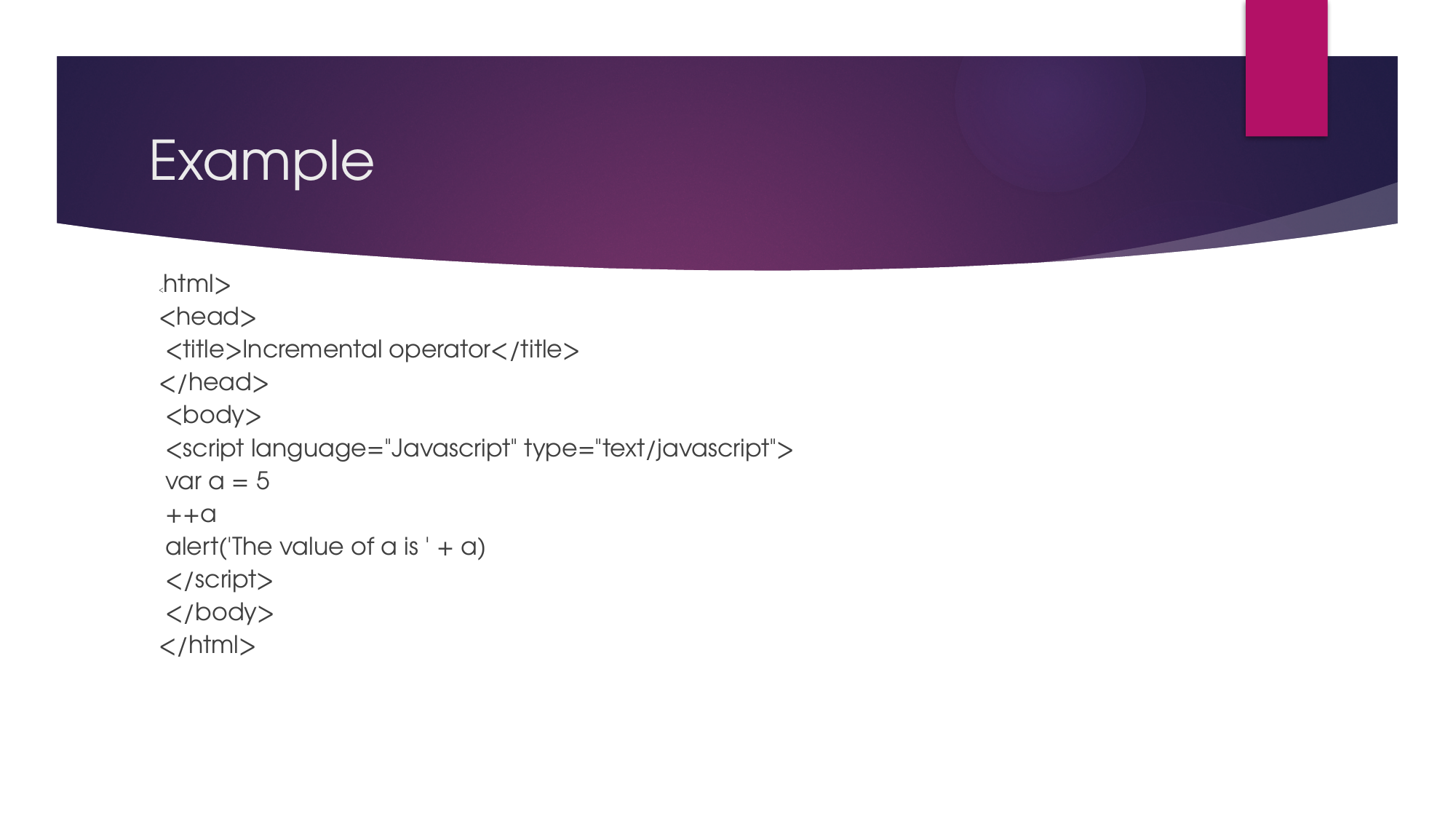

# Example
<html>
<head>
 <title>Incremental operator</title>
</head>
 <body>
 <script language="Javascript" type="text/javascript">
 var a = 5
 ++a
 alert('The value of a is ' + a)
 </script>
 </body>
</html>